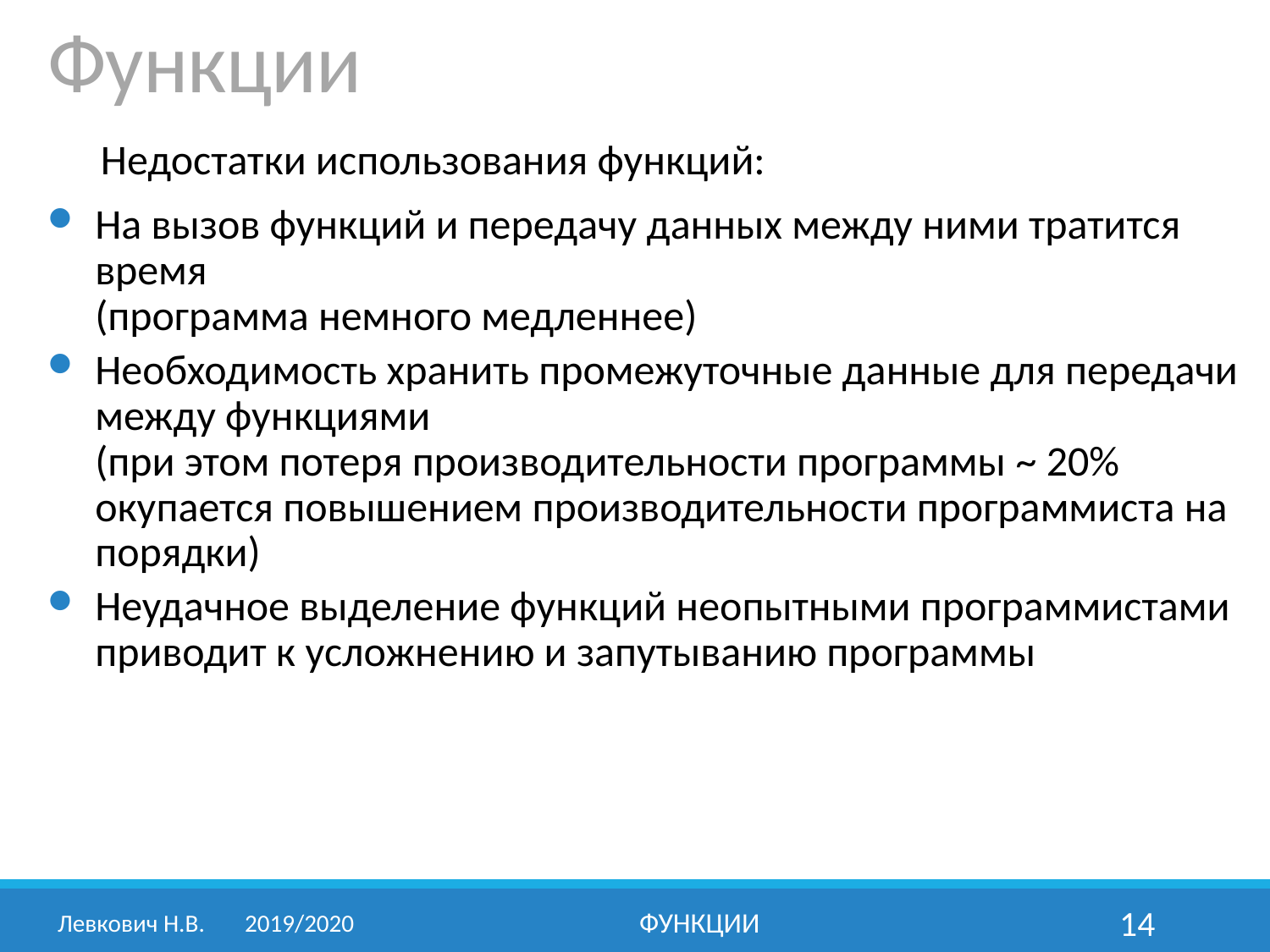

# Функции
Недостатки использования функций:
На вызов функций и передачу данных между ними тратится время
(программа немного медленнее)
Необходимость хранить промежуточные данные для передачи между функциями
(при этом потеря производительности программы ~ 20% окупается повышением производительности программиста на порядки)
Неудачное выделение функций неопытными программистами приводит к усложнению и запутыванию программы
Левкович Н.В.	2019/2020
Функции
14